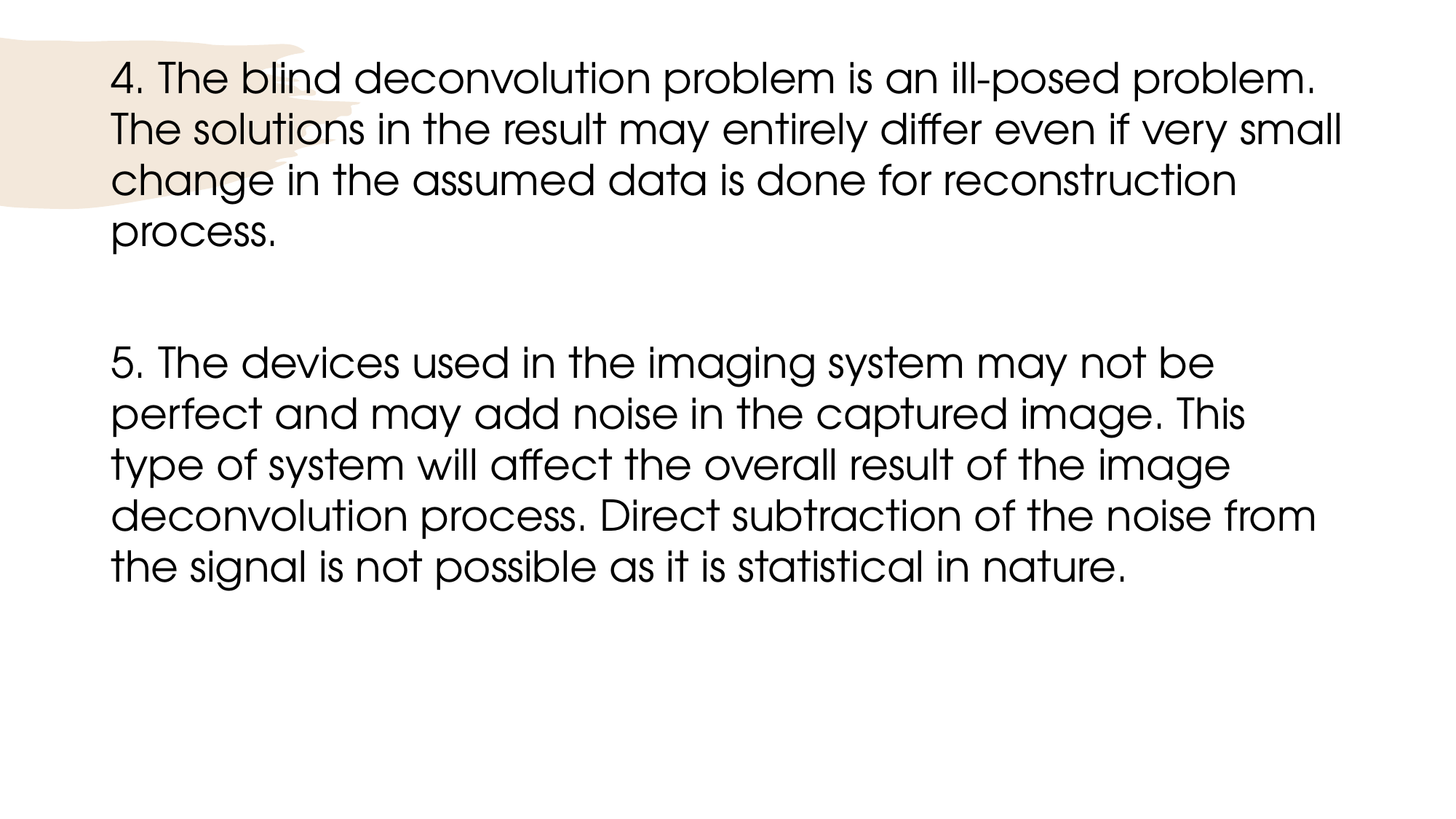

4. The blind deconvolution problem is an ill-posed problem. The solutions in the result may entirely differ even if very small change in the assumed data is done for reconstruction process.

5. The devices used in the imaging system may not be perfect and may add noise in the captured image. This type of system will affect the overall result of the image deconvolution process. Direct subtraction of the noise from the signal is not possible as it is statistical in nature.